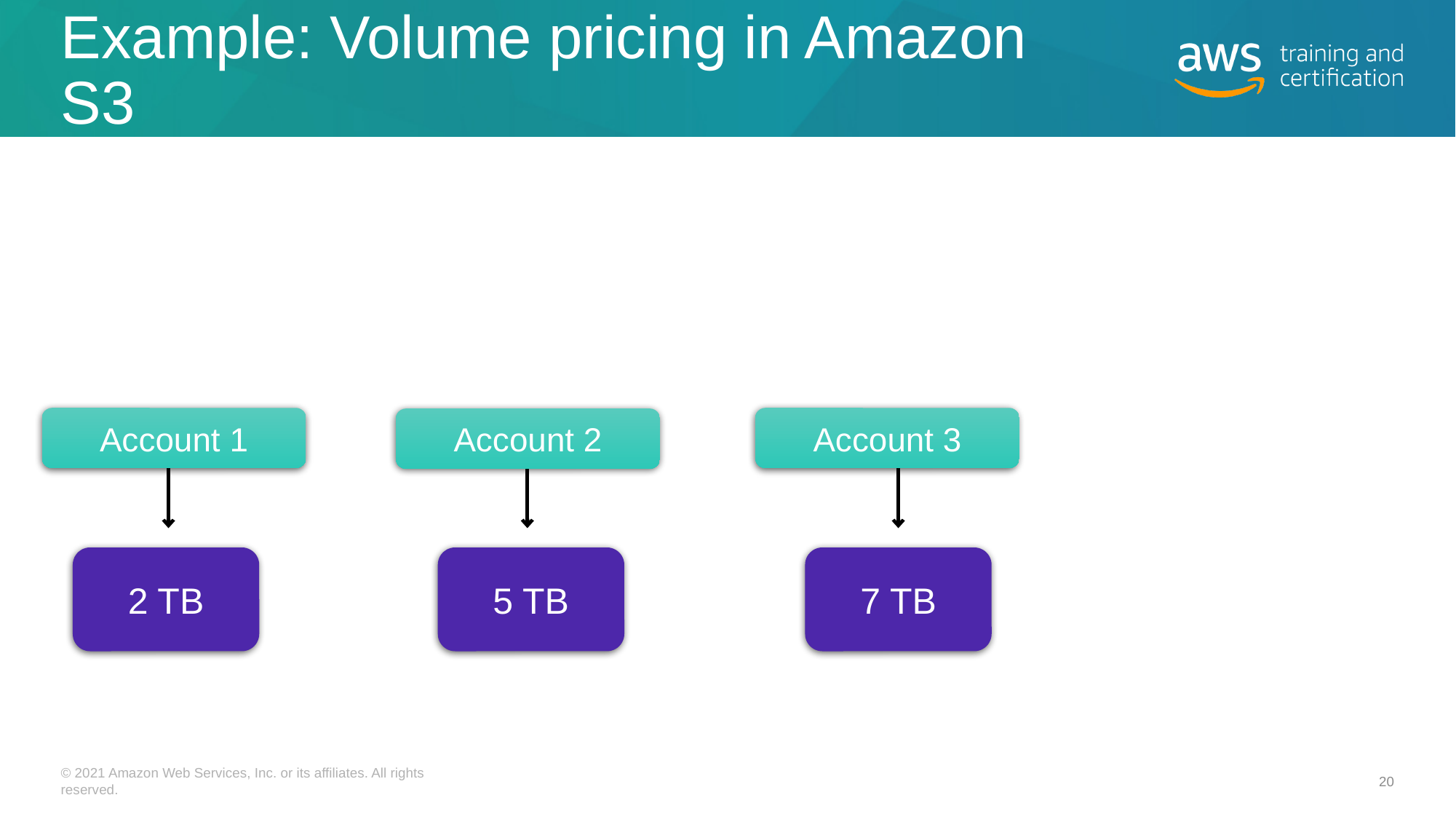

# Example: Volume pricing in Amazon S3
Account 1
Account 3
Account 2
2 TB
5 TB
7 TB
© 2021 Amazon Web Services, Inc. or its affiliates. All rights reserved.
20